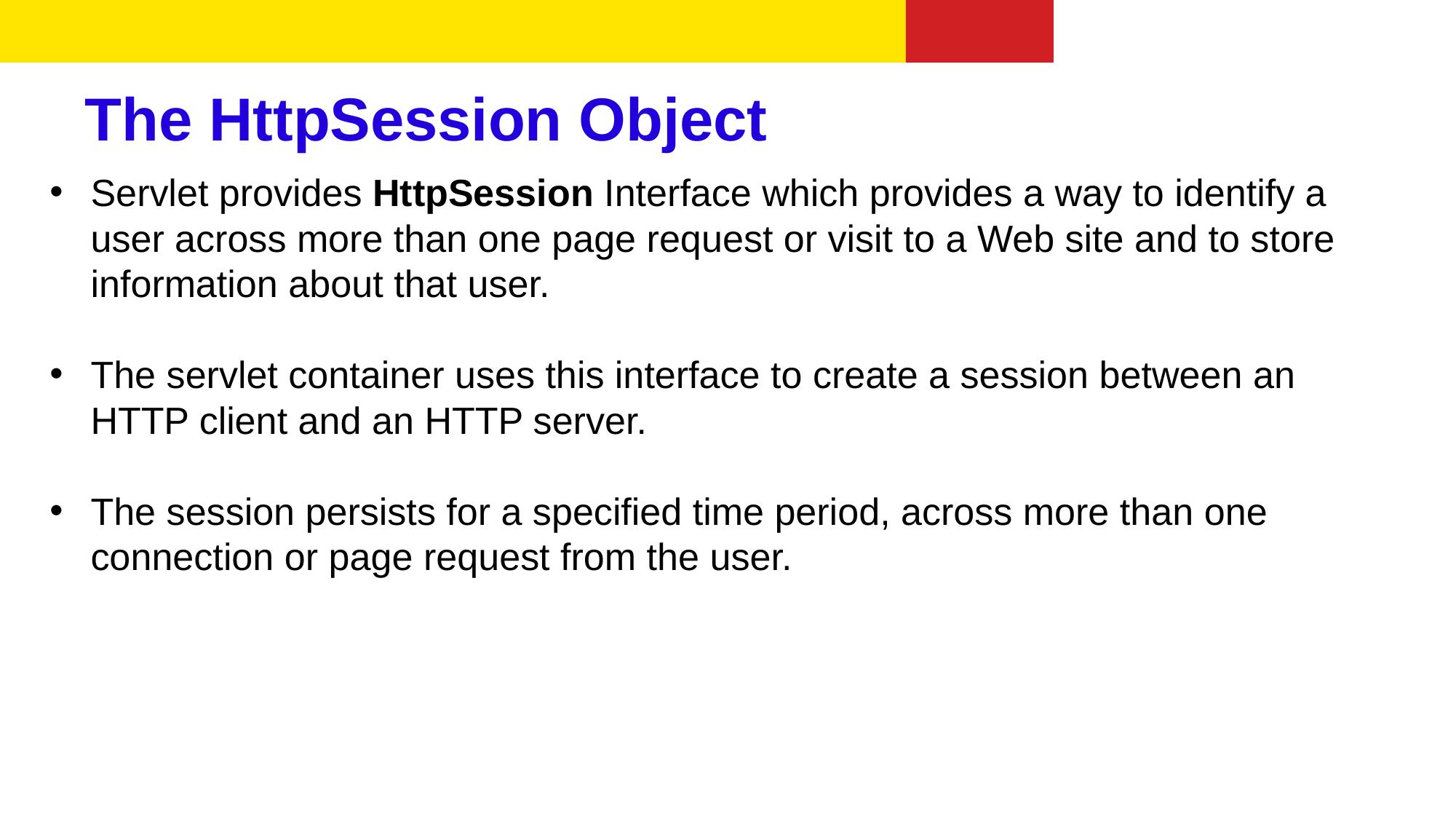

# The HttpSession Object
Servlet provides HttpSession Interface which provides a way to identify a user across more than one page request or visit to a Web site and to store information about that user.

The servlet container uses this interface to create a session between an HTTP client and an HTTP server.

The session persists for a specified time period, across more than one connection or page request from the user.